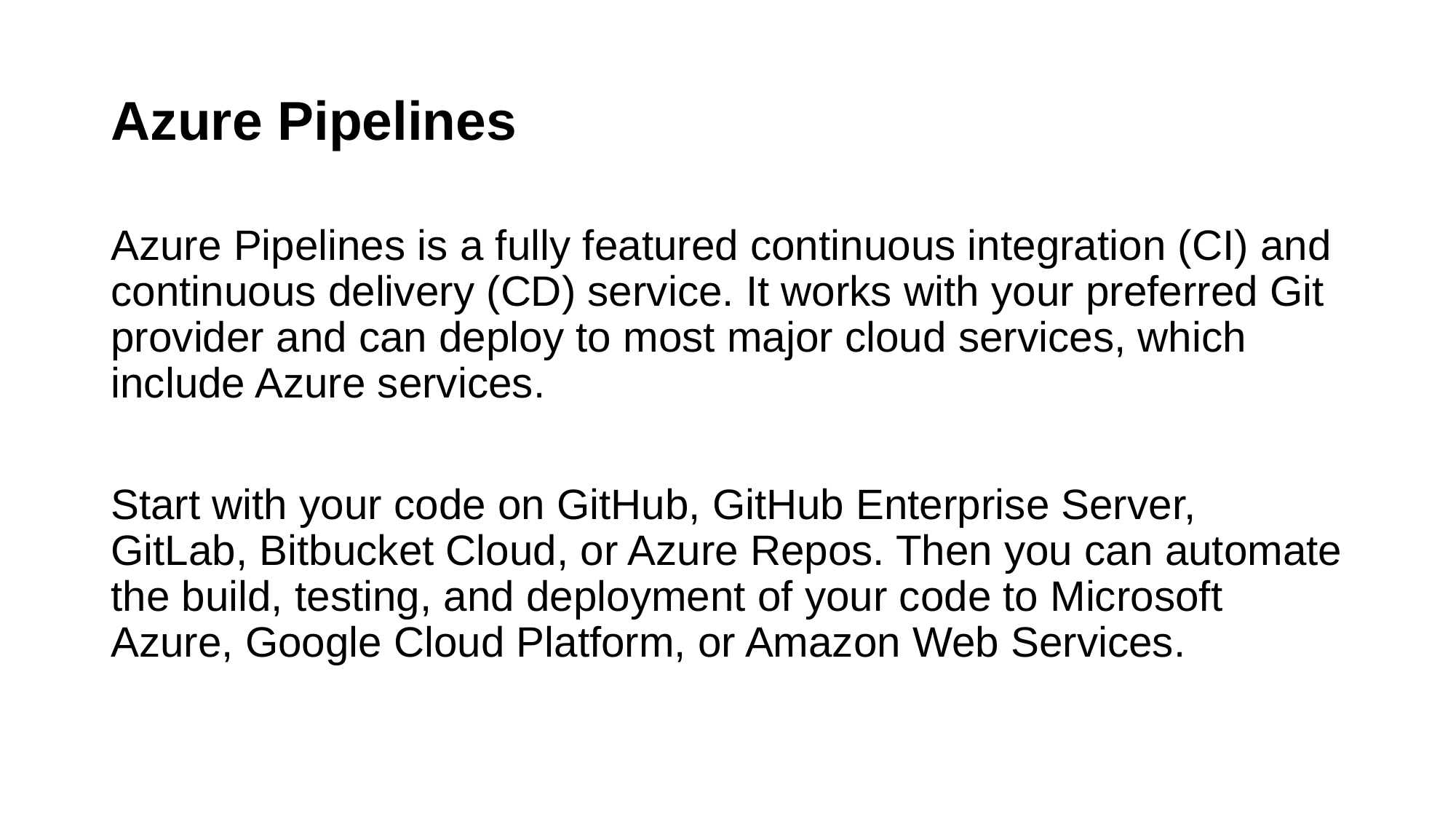

# Azure Pipelines
Azure Pipelines is a fully featured continuous integration (CI) and continuous delivery (CD) service. It works with your preferred Git provider and can deploy to most major cloud services, which include Azure services.

Start with your code on GitHub, GitHub Enterprise Server, GitLab, Bitbucket Cloud, or Azure Repos. Then you can automate the build, testing, and deployment of your code to Microsoft Azure, Google Cloud Platform, or Amazon Web Services.